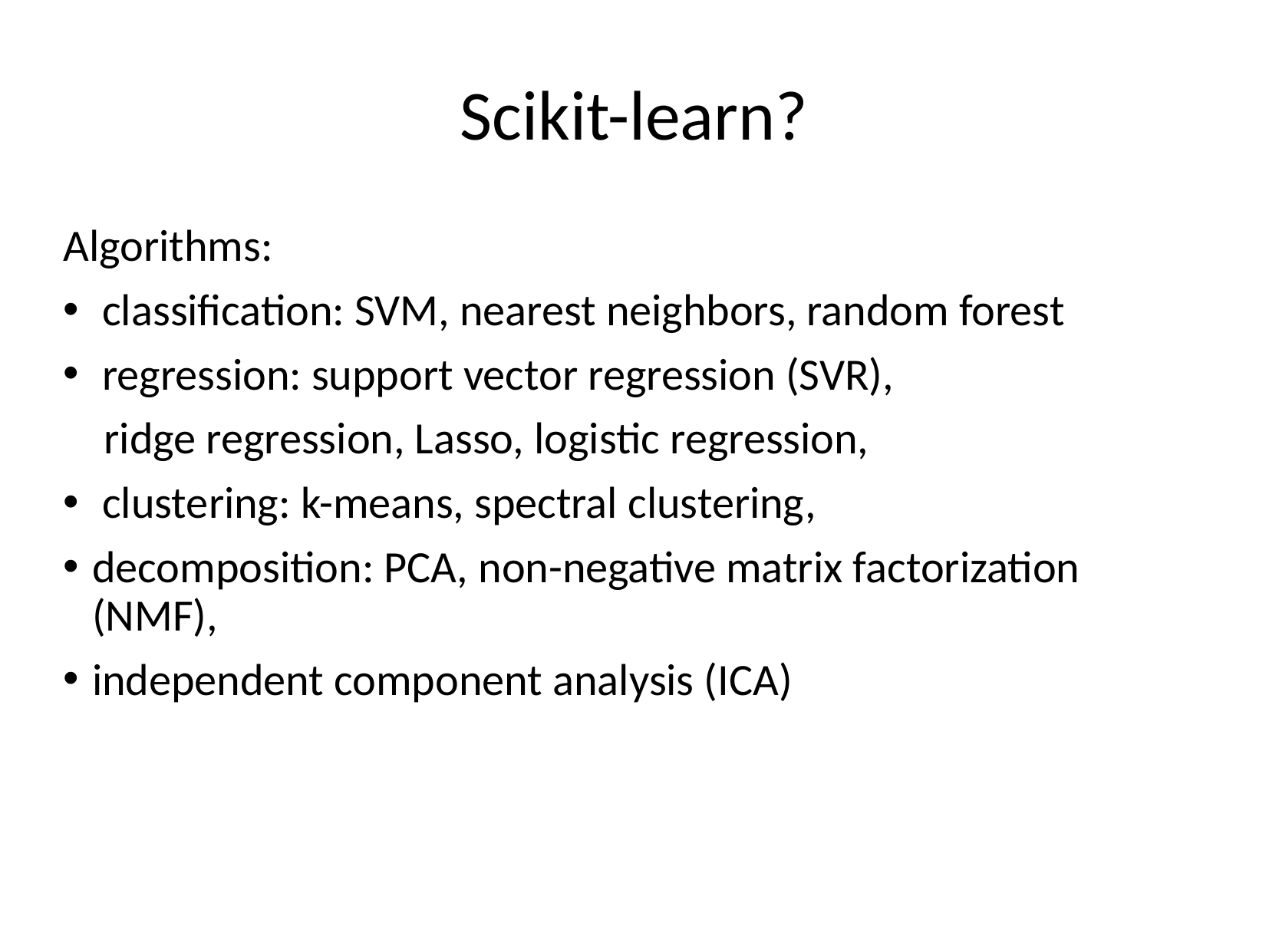

# Scikit-learn?
Algorithms:
 classification: SVM, nearest neighbors, random forest
 regression: support vector regression (SVR),
    ridge regression, Lasso, logistic regression,
 clustering: k-means, spectral clustering,
decomposition: PCA, non-negative matrix factorization (NMF),
independent component analysis (ICA)